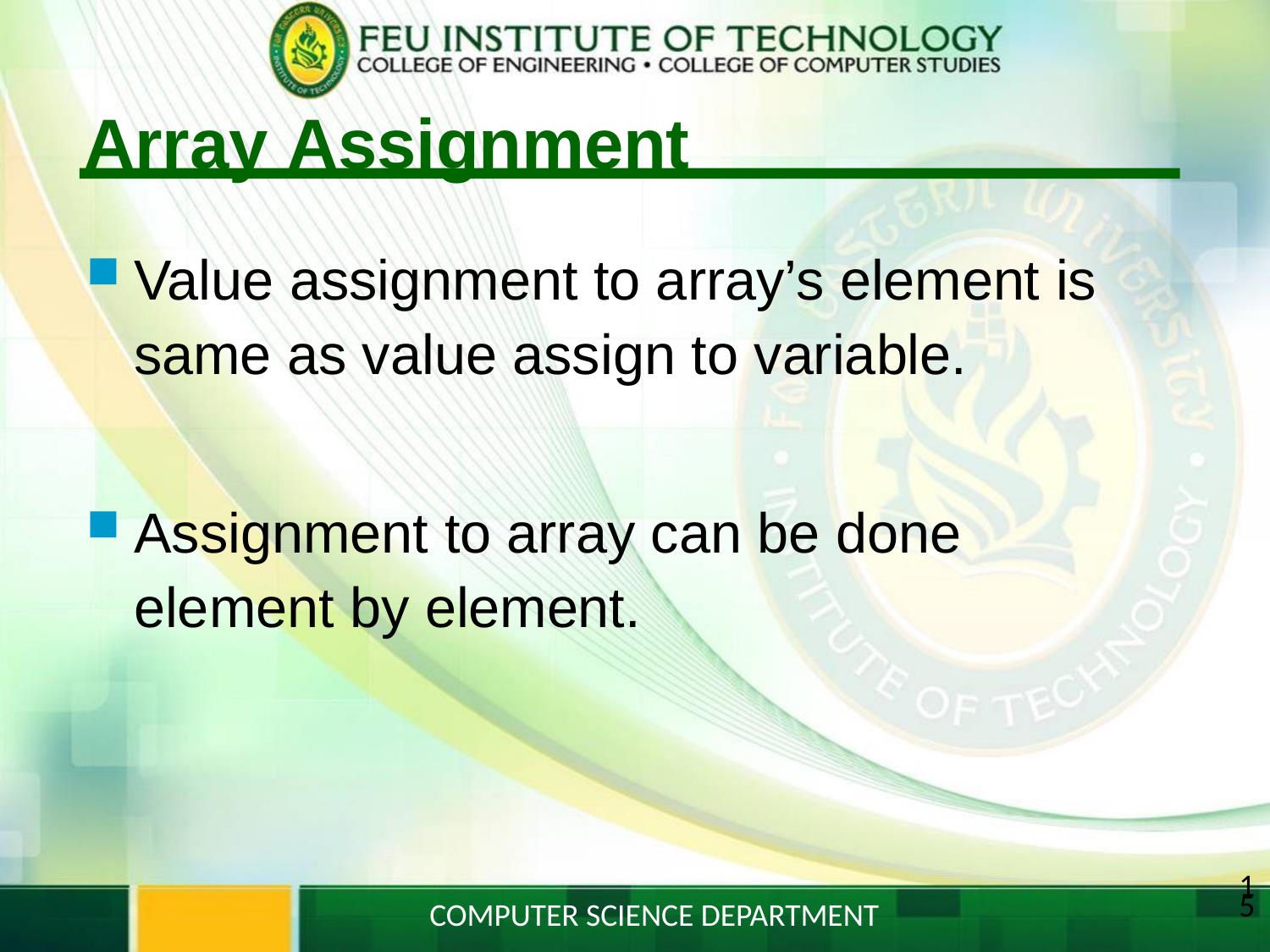

# Array Assignment
Value assignment to array’s element is
same as value assign to variable.

Assignment to array can be done
element by element.
15